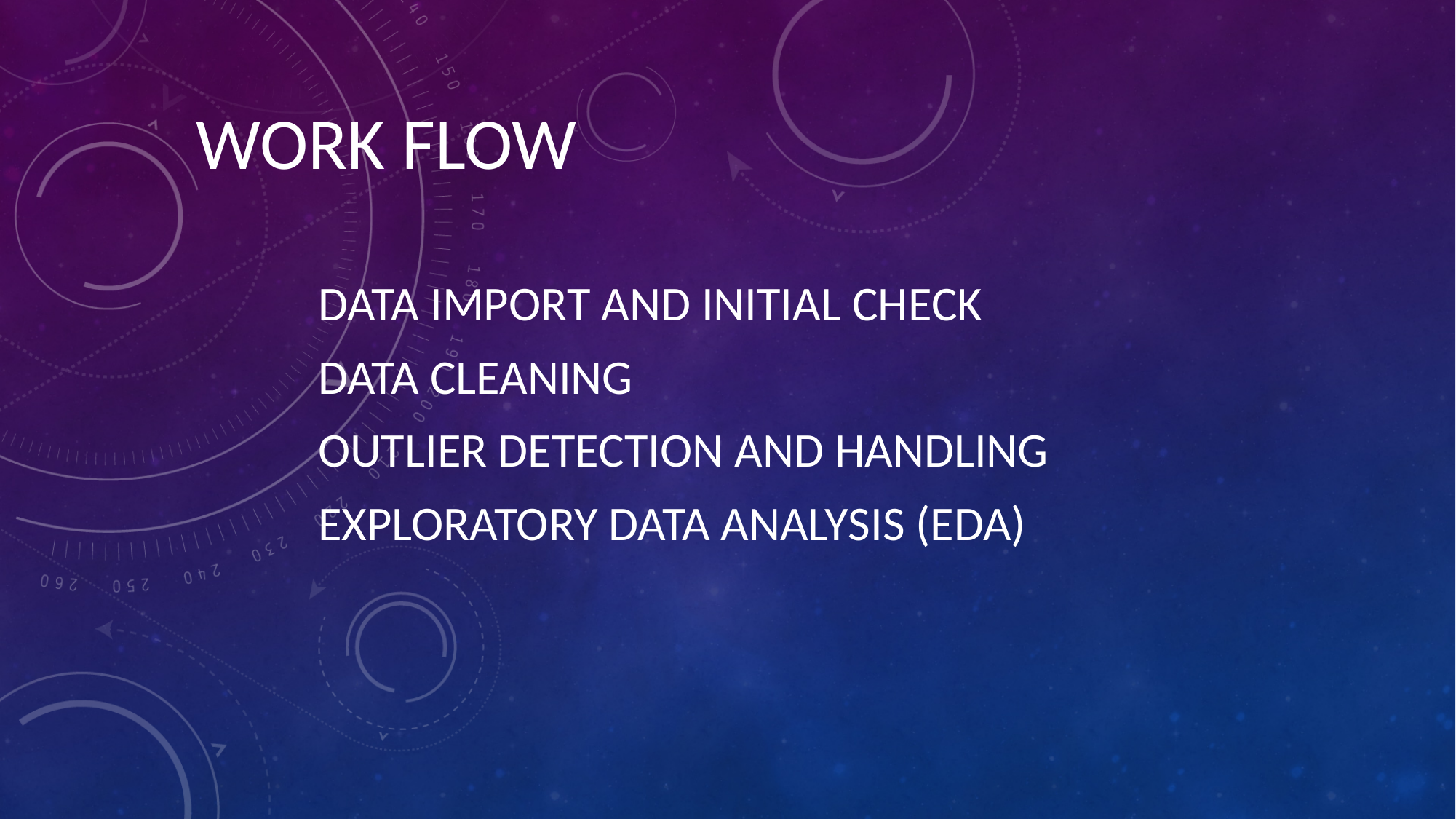

# WORK FLOW
Data Import and Initial Check
Data Cleaning
Outlier Detection and Handling
Exploratory Data Analysis (EDA)